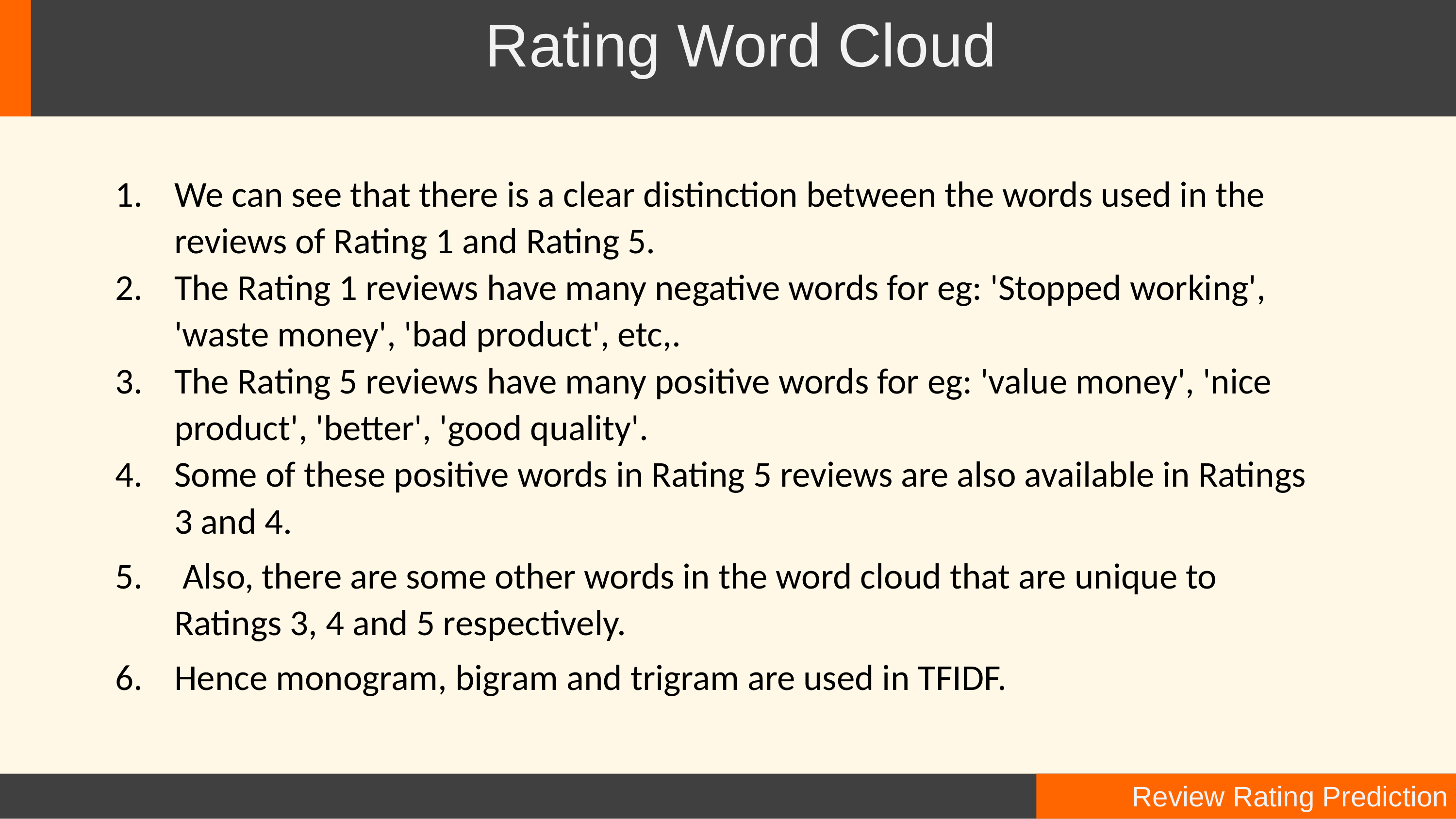

9
# Rating Word Cloud
We can see that there is a clear distinction between the words used in the reviews of Rating 1 and Rating 5.
The Rating 1 reviews have many negative words for eg: 'Stopped working', 'waste money', 'bad product', etc,.
The Rating 5 reviews have many positive words for eg: 'value money', 'nice product', 'better', 'good quality'.
Some of these positive words in Rating 5 reviews are also available in Ratings 3 and 4.
 Also, there are some other words in the word cloud that are unique to Ratings 3, 4 and 5 respectively.
Hence monogram, bigram and trigram are used in TFIDF.

Review Rating Prediction